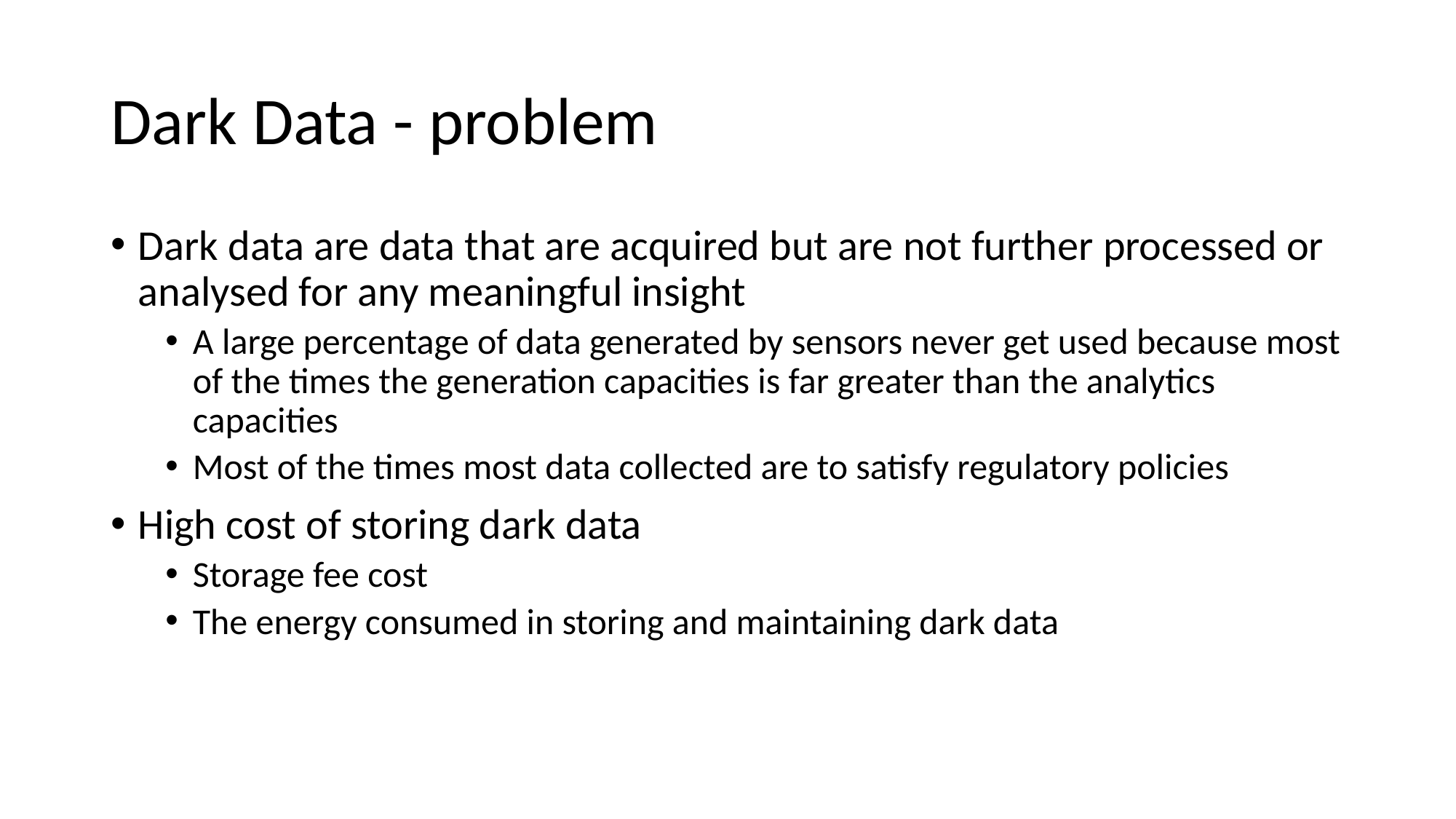

# Dark Data - problem
Dark data are data that are acquired but are not further processed or analysed for any meaningful insight
A large percentage of data generated by sensors never get used because most of the times the generation capacities is far greater than the analytics capacities
Most of the times most data collected are to satisfy regulatory policies
High cost of storing dark data
Storage fee cost
The energy consumed in storing and maintaining dark data